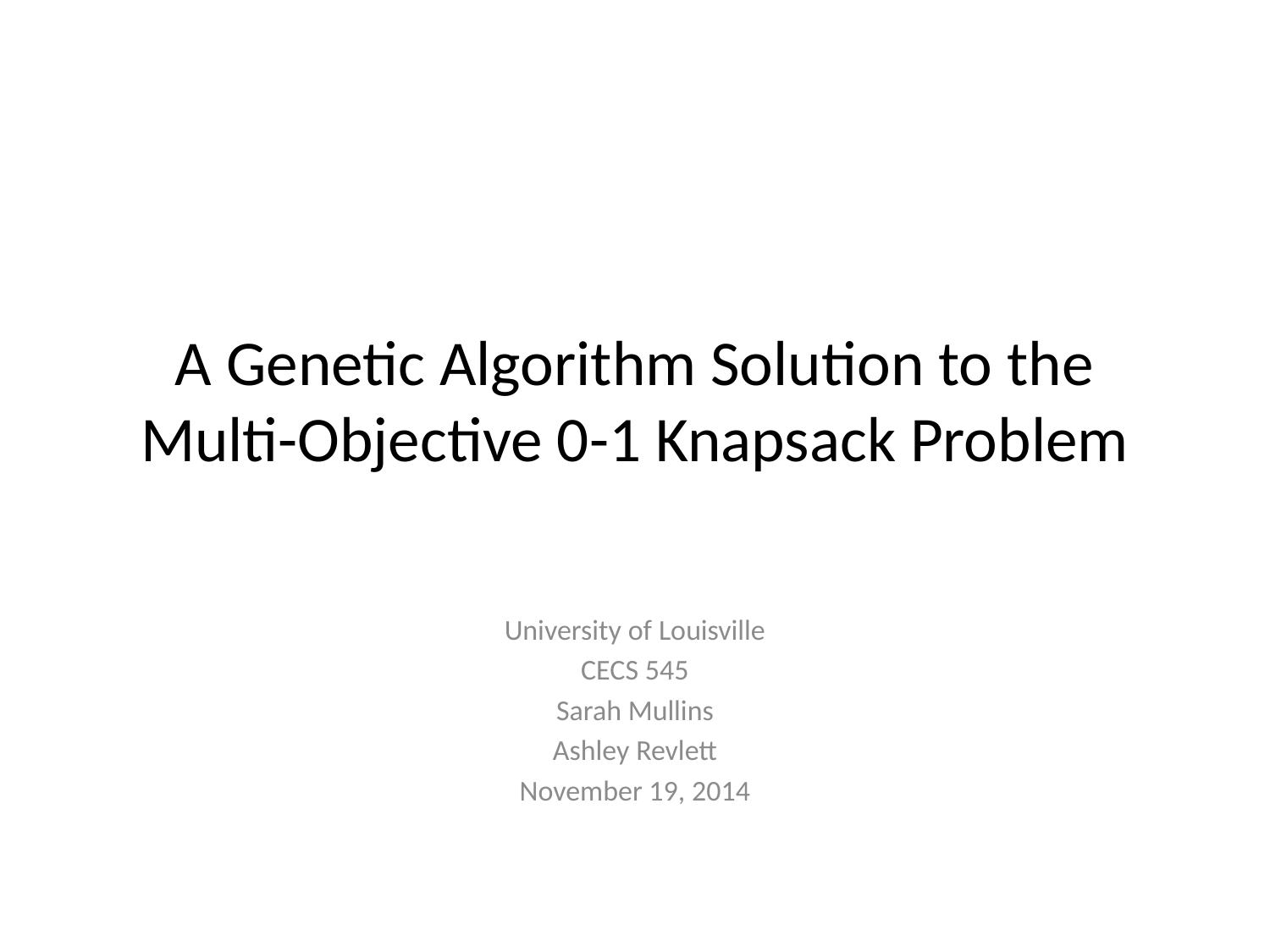

# A Genetic Algorithm Solution to the Multi-Objective 0-1 Knapsack Problem
University of Louisville
CECS 545
Sarah Mullins
Ashley Revlett
November 19, 2014